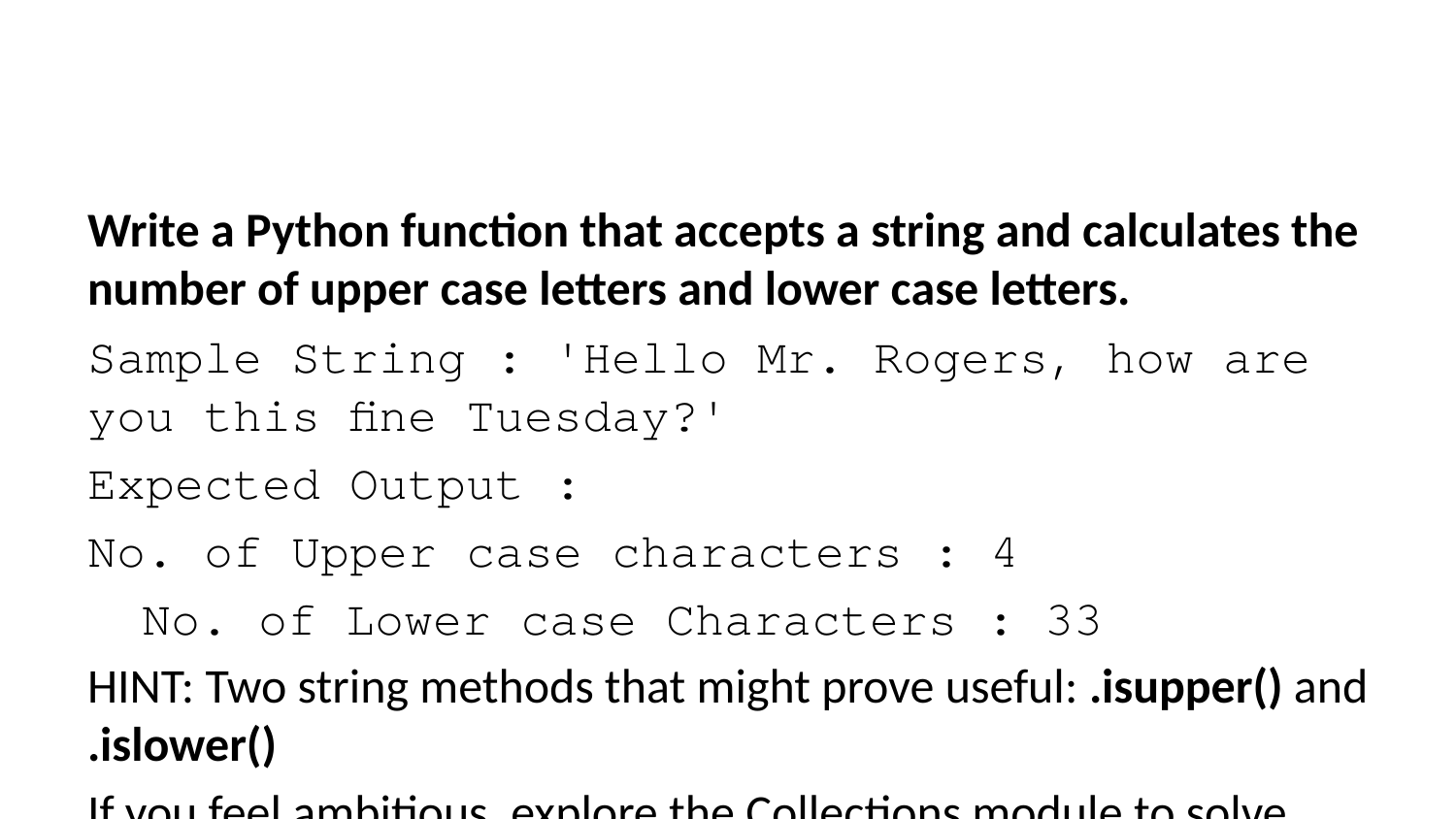

Write a Python function that accepts a string and calculates the number of upper case letters and lower case letters.
Sample String : 'Hello Mr. Rogers, how are you this fine Tuesday?'
Expected Output :
No. of Upper case characters : 4
No. of Lower case Characters : 33
HINT: Two string methods that might prove useful: .isupper() and .islower()
If you feel ambitious, explore the Collections module to solve this problem!
def up_low(s):
    pass
s = 'Hello Mr. Rogers, how are you this fine Tuesday?'
up_low(s)
Original String :  Hello Mr. Rogers, how are you this fine Tuesday?
No. of Upper case characters :  4
No. of Lower case Characters :  33